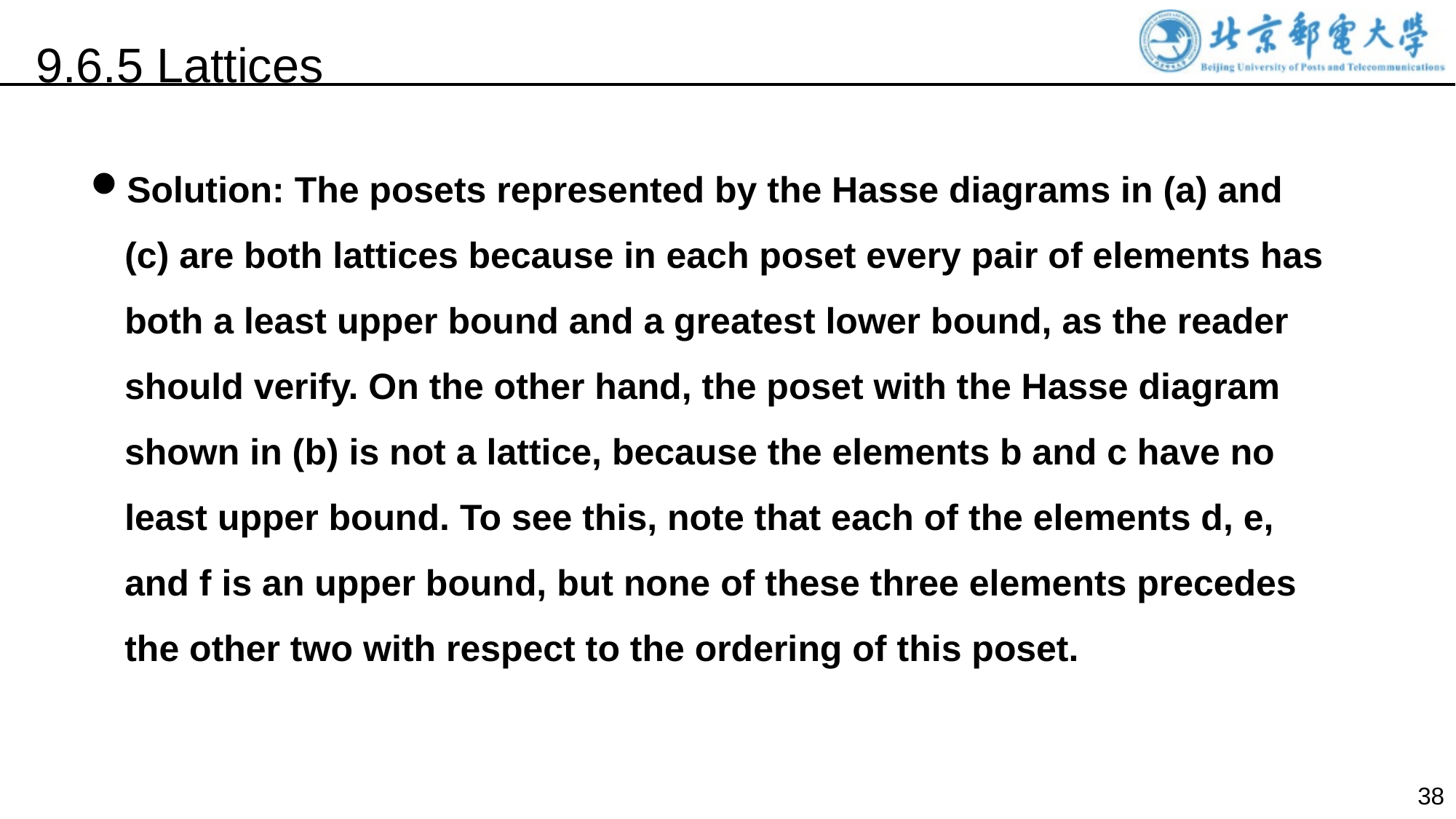

9.6.5 Lattices

Solution: The posets represented by the Hasse diagrams in (a) and (c) are both lattices because in each poset every pair of elements has both a least upper bound and a greatest lower bound, as the reader should verify. On the other hand, the poset with the Hasse diagram shown in (b) is not a lattice, because the elements b and c have no least upper bound. To see this, note that each of the elements d, e, and f is an upper bound, but none of these three elements precedes the other two with respect to the ordering of this poset.